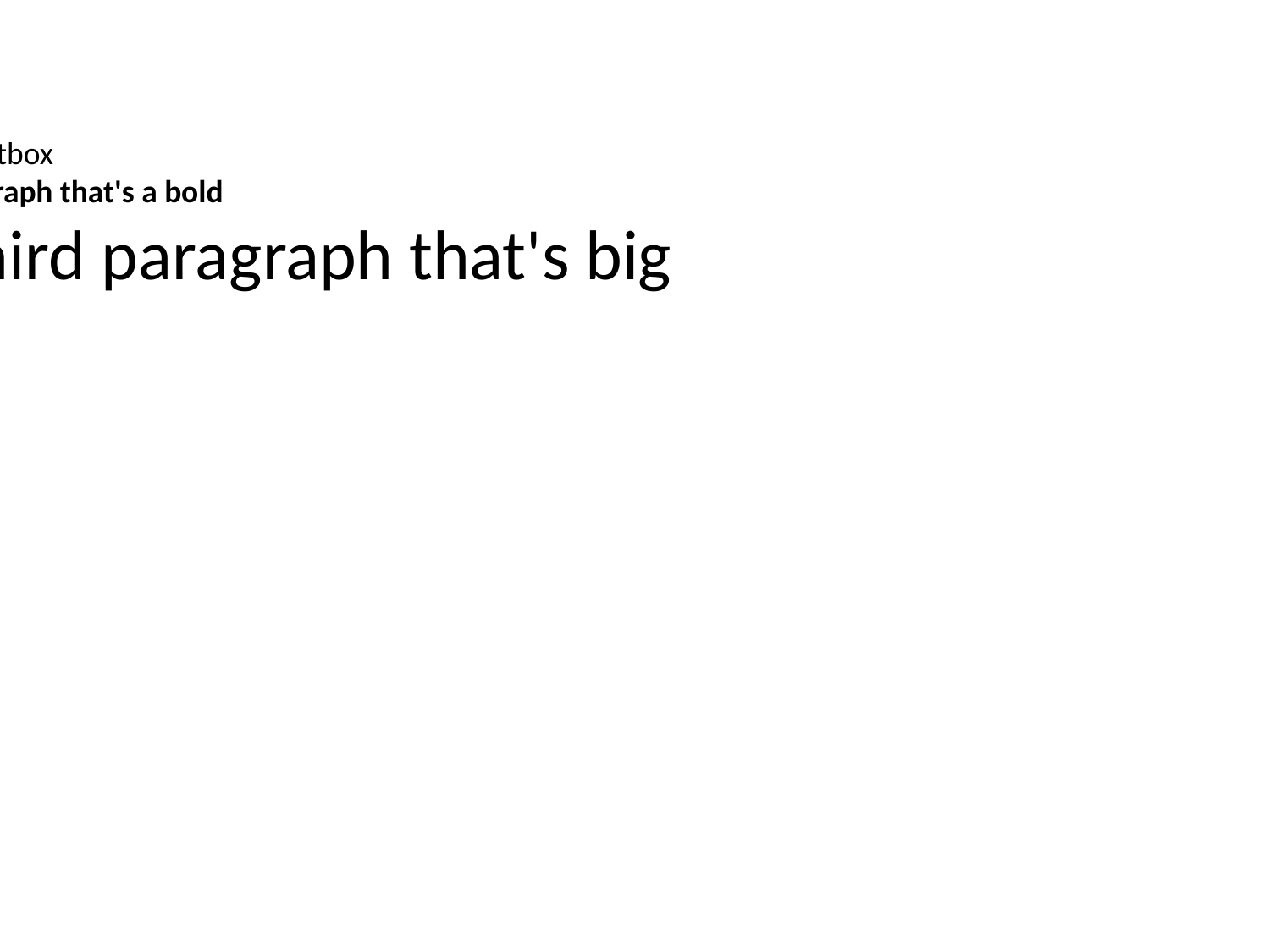

This is text inside a textbox
This is a second paragraph that's a bold
This is a third paragraph that's big